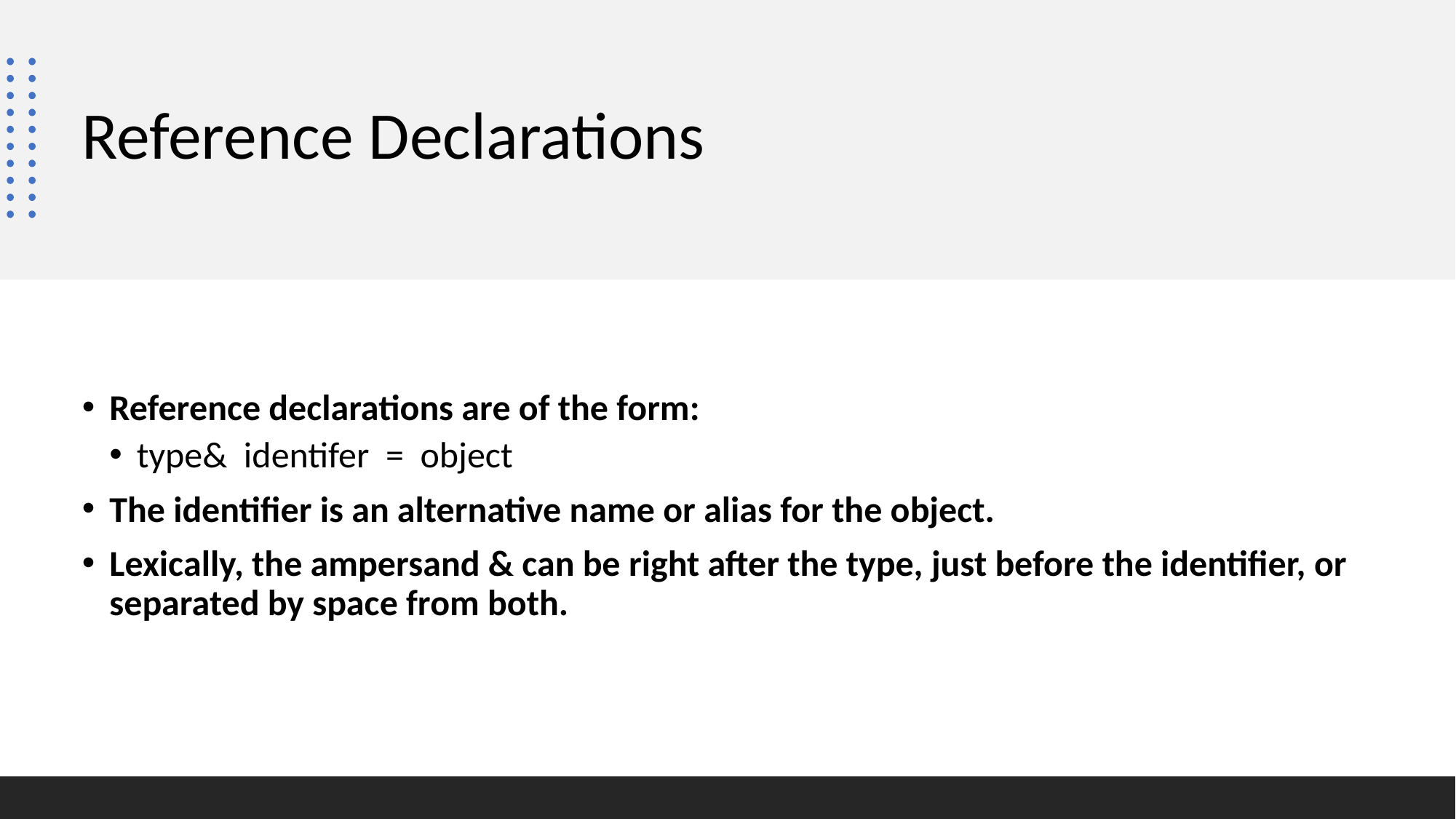

# Reference Declarations

Reference declarations are of the form:
type&  identifer  =  object
The identifier is an alternative name or alias for the object.
Lexically, the ampersand & can be right after the type, just before the identifier, or separated by space from both.